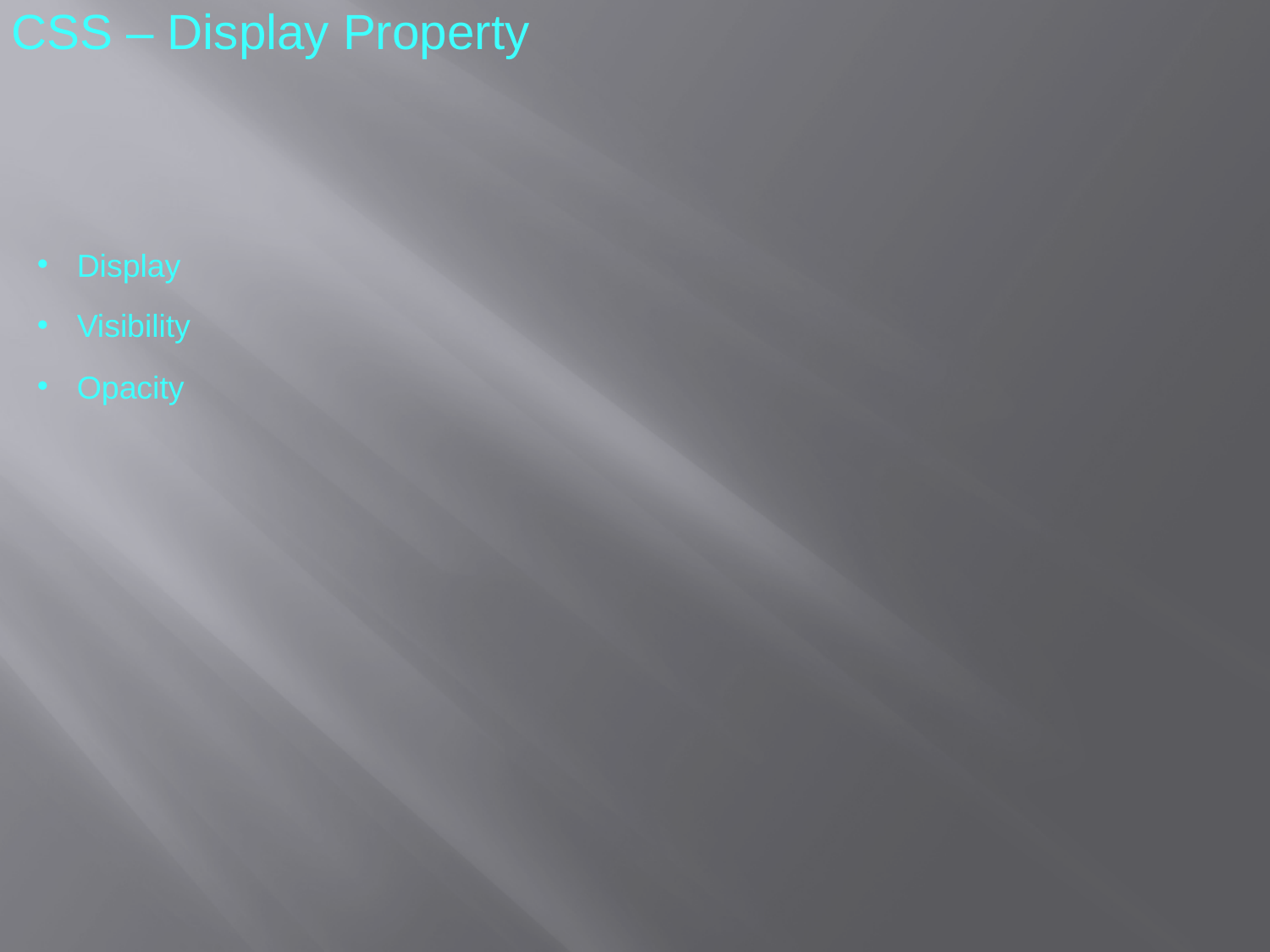

CSS – Display Property
Display

Visibility

Opacity